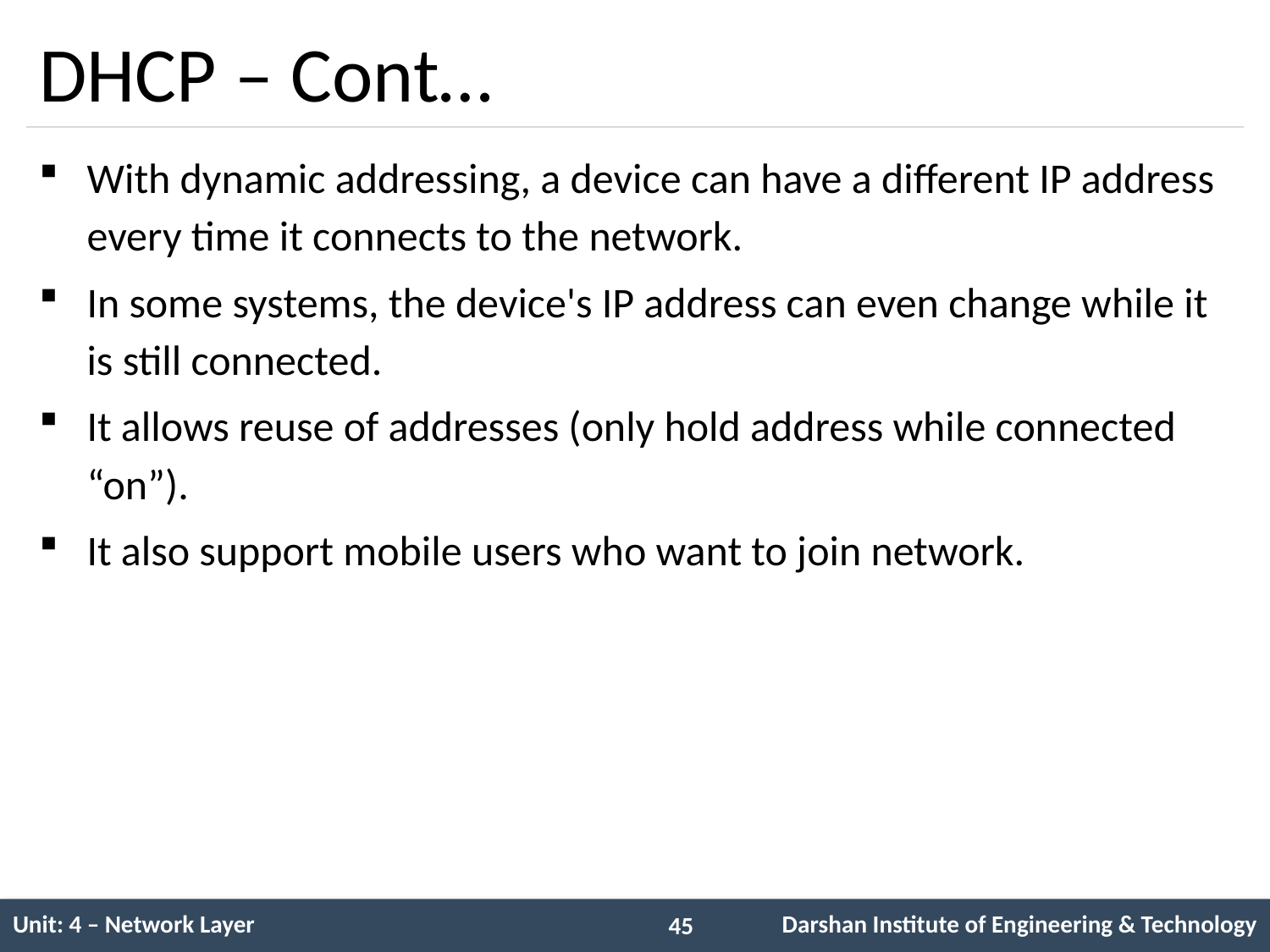

# DHCP – Cont…
With dynamic addressing, a device can have a different IP address every time it connects to the network.
In some systems, the device's IP address can even change while it is still connected.
It allows reuse of addresses (only hold address while connected “on”).
It also support mobile users who want to join network.